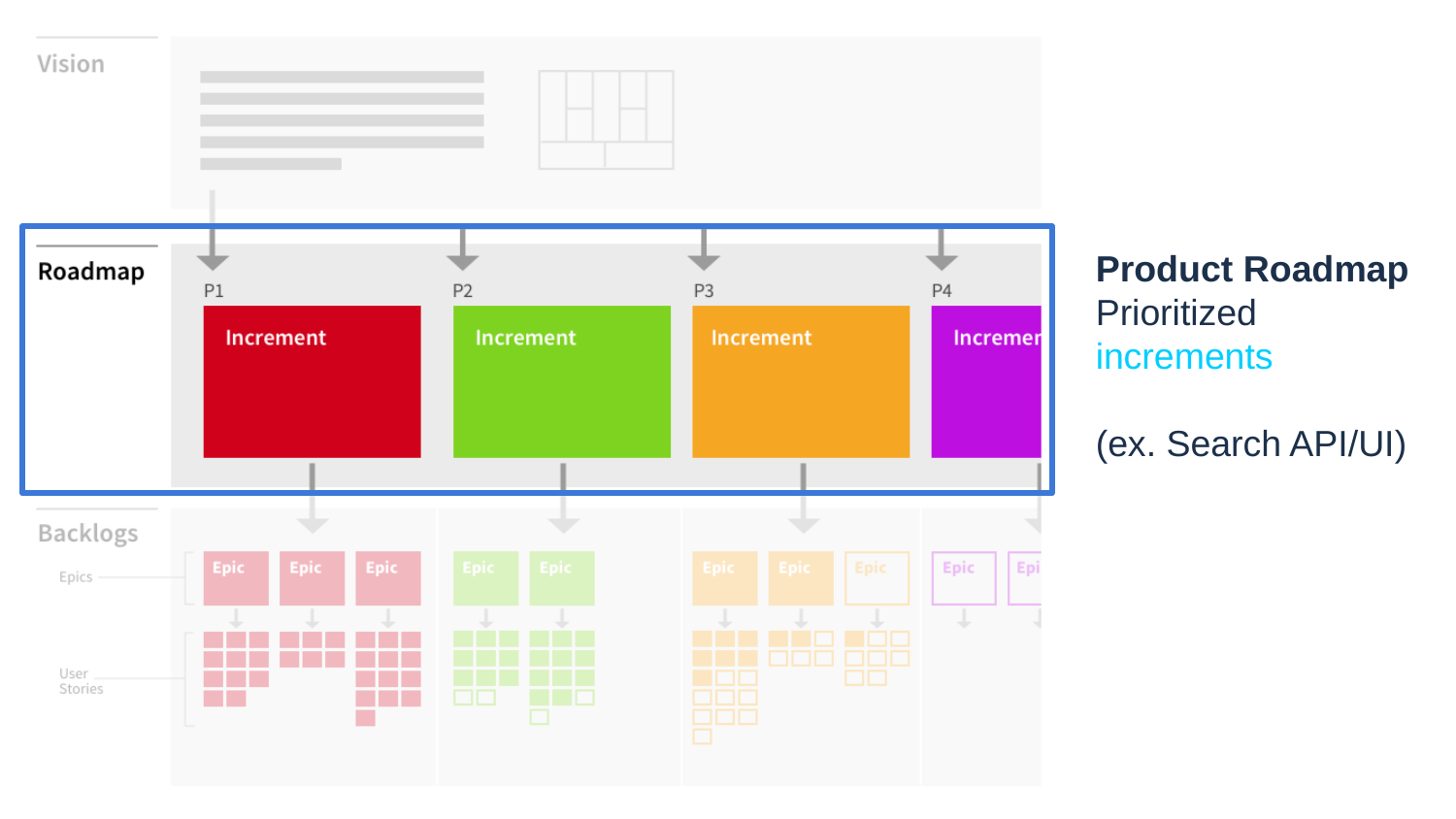

Product Roadmap
Prioritized increments

(ex. Search API/UI)